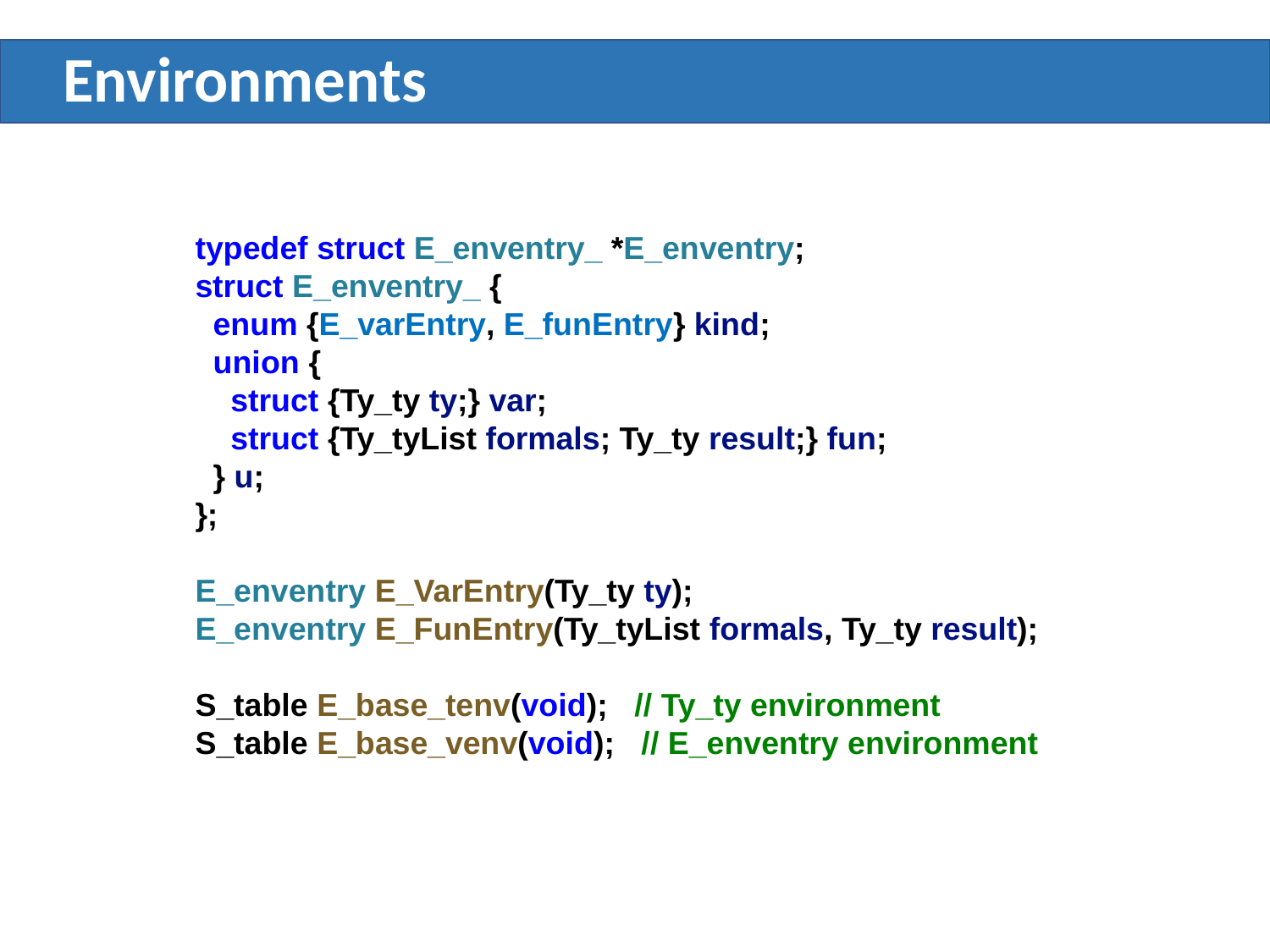

# Environments
typedef struct E_enventry_ *E_enventry;
struct E_enventry_ {
  enum {E_varEntry, E_funEntry} kind;
  union {
    struct {Ty_ty ty;} var;
    struct {Ty_tyList formals; Ty_ty result;} fun;
  } u;
};
E_enventry E_VarEntry(Ty_ty ty);
E_enventry E_FunEntry(Ty_tyList formals, Ty_ty result);
S_table E_base_tenv(void);   // Ty_ty environment
S_table E_base_venv(void);   // E_enventry environment